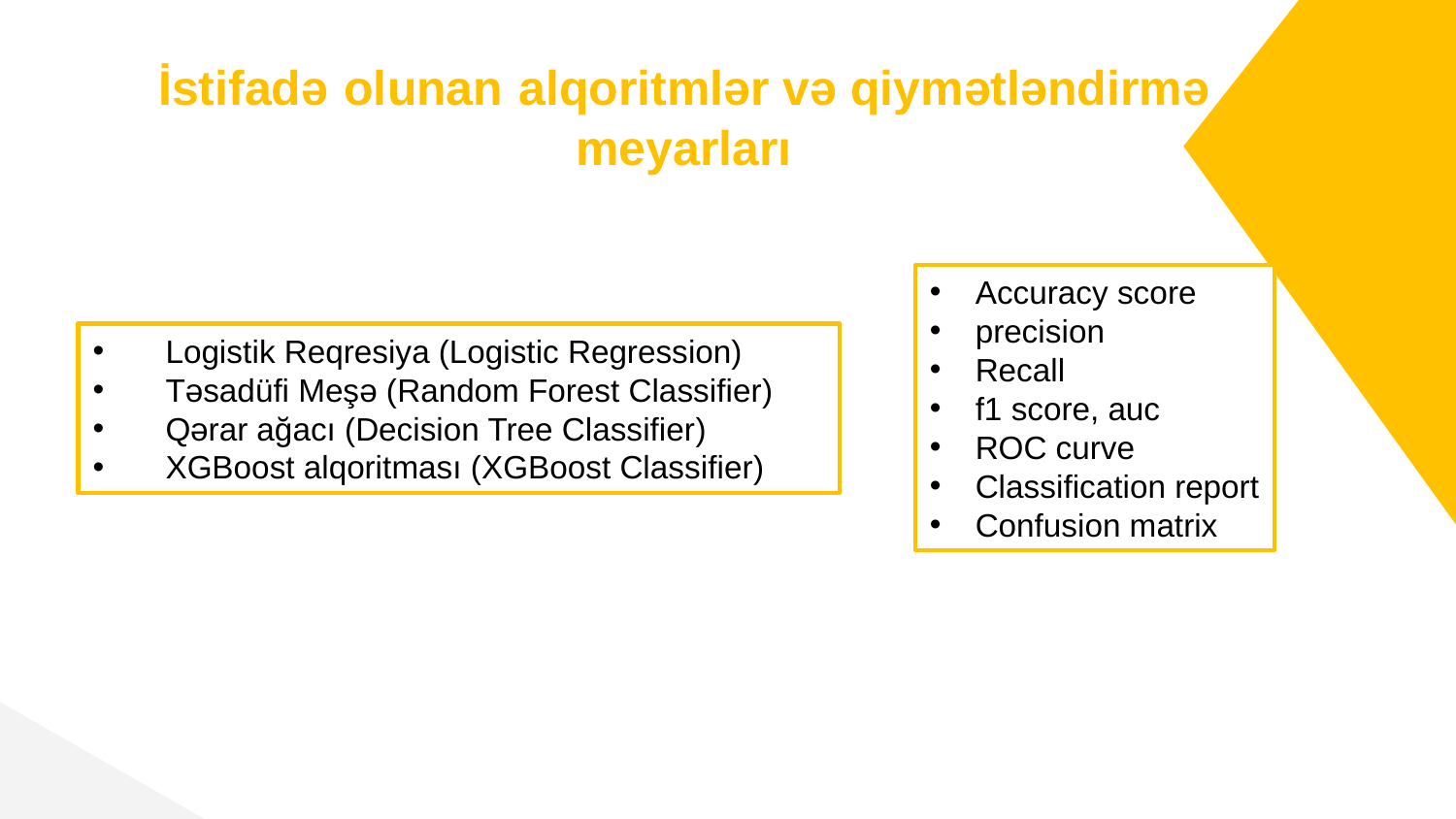

# İstifadə olunan alqoritmlər və qiymətləndirmə meyarları
Accuracy score
precision
Recall
f1 score, auc
ROC curve
Classification report
Confusion matrix
Logistik Reqresiya (Logistic Regression)
Təsadüfi Meşə (Random Forest Classifier)
Qərar ağacı (Decision Tree Classifier)
XGBoost alqoritması (XGBoost Classifier)